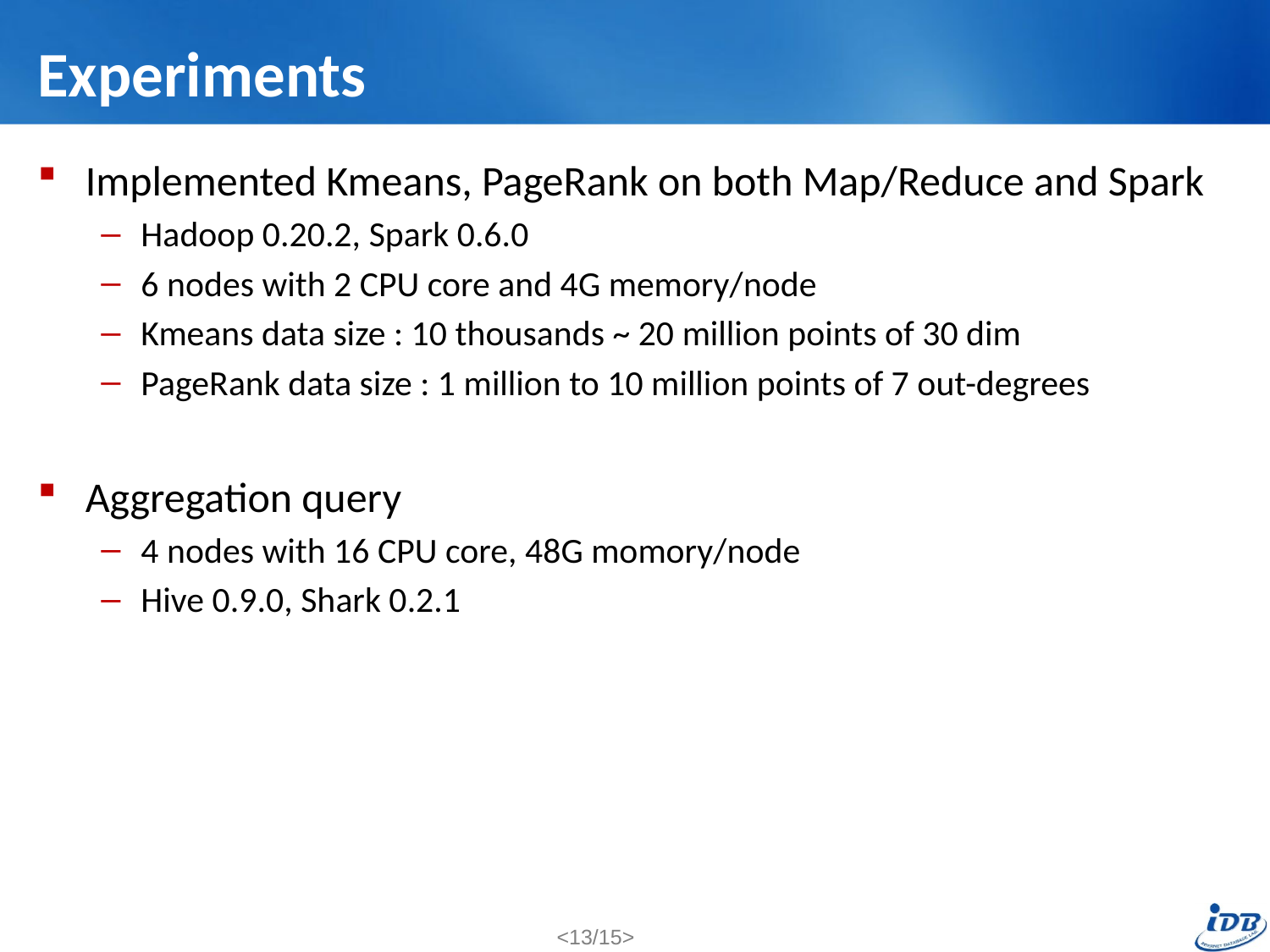

# Experiments
Implemented Kmeans, PageRank on both Map/Reduce and Spark
Hadoop 0.20.2, Spark 0.6.0
6 nodes with 2 CPU core and 4G memory/node
Kmeans data size : 10 thousands ~ 20 million points of 30 dim
PageRank data size : 1 million to 10 million points of 7 out-degrees

Aggregation query
4 nodes with 16 CPU core, 48G momory/node
Hive 0.9.0, Shark 0.2.1